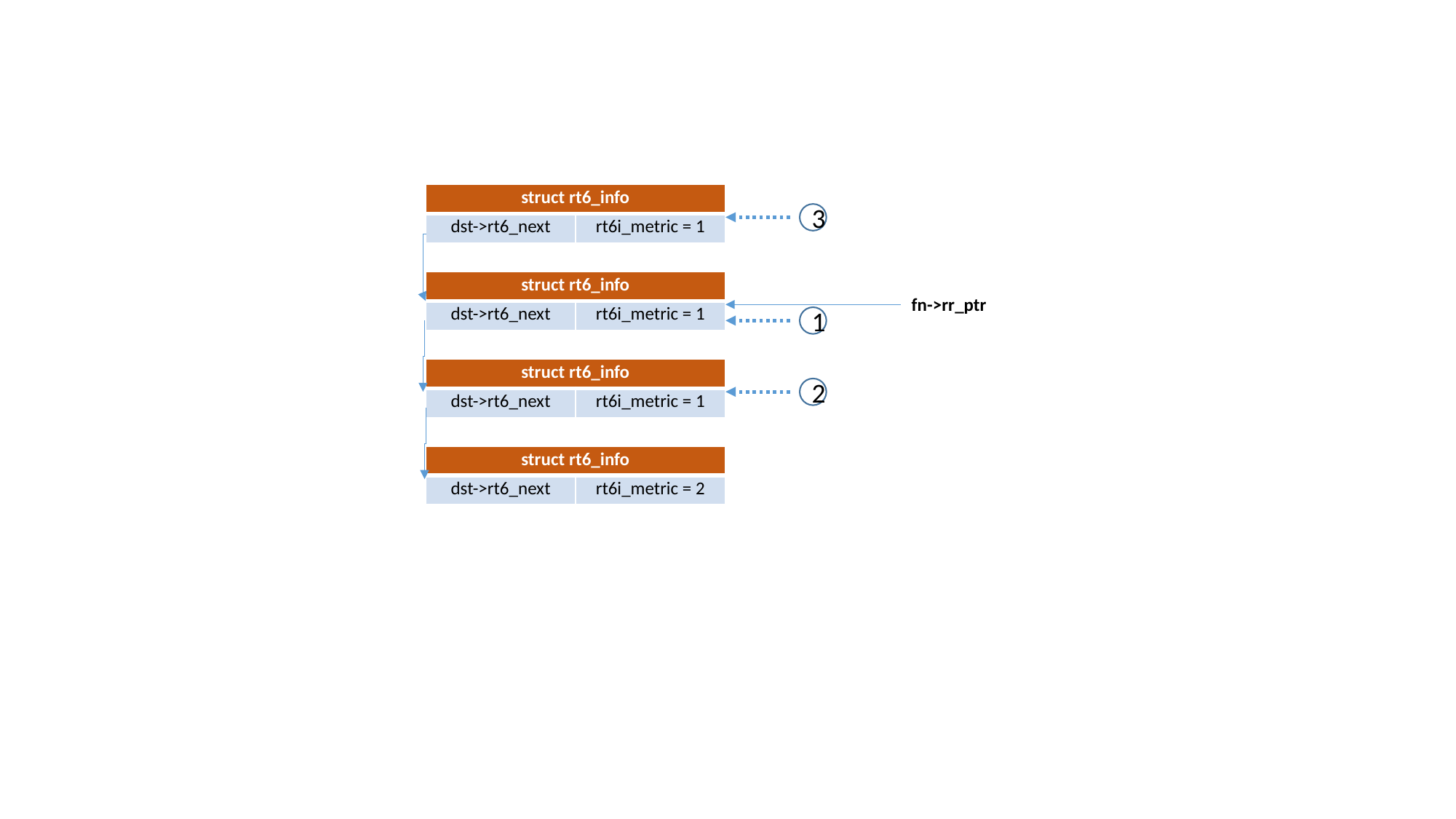

| struct rt6\_info |  |
| --- | --- |
| dst->rt6\_next | rt6i\_metric = 1 |
3
| struct rt6\_info |  |
| --- | --- |
| dst->rt6\_next | rt6i\_metric = 1 |
fn->rr_ptr
1
| struct rt6\_info |  |
| --- | --- |
| dst->rt6\_next | rt6i\_metric = 1 |
2
| struct rt6\_info |  |
| --- | --- |
| dst->rt6\_next | rt6i\_metric = 2 |